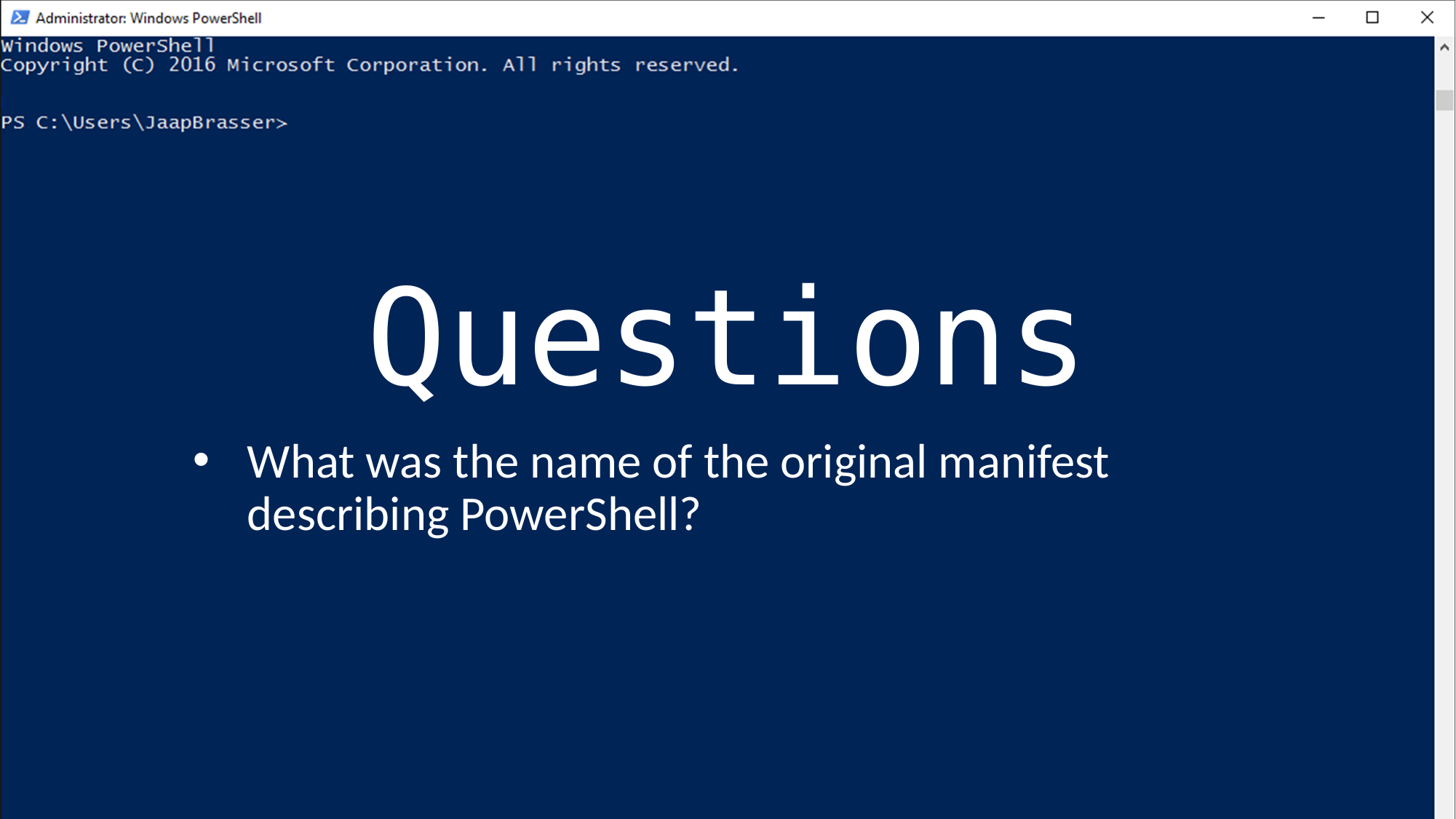

# Questions
What was the name of the original manifest describing PowerShell?